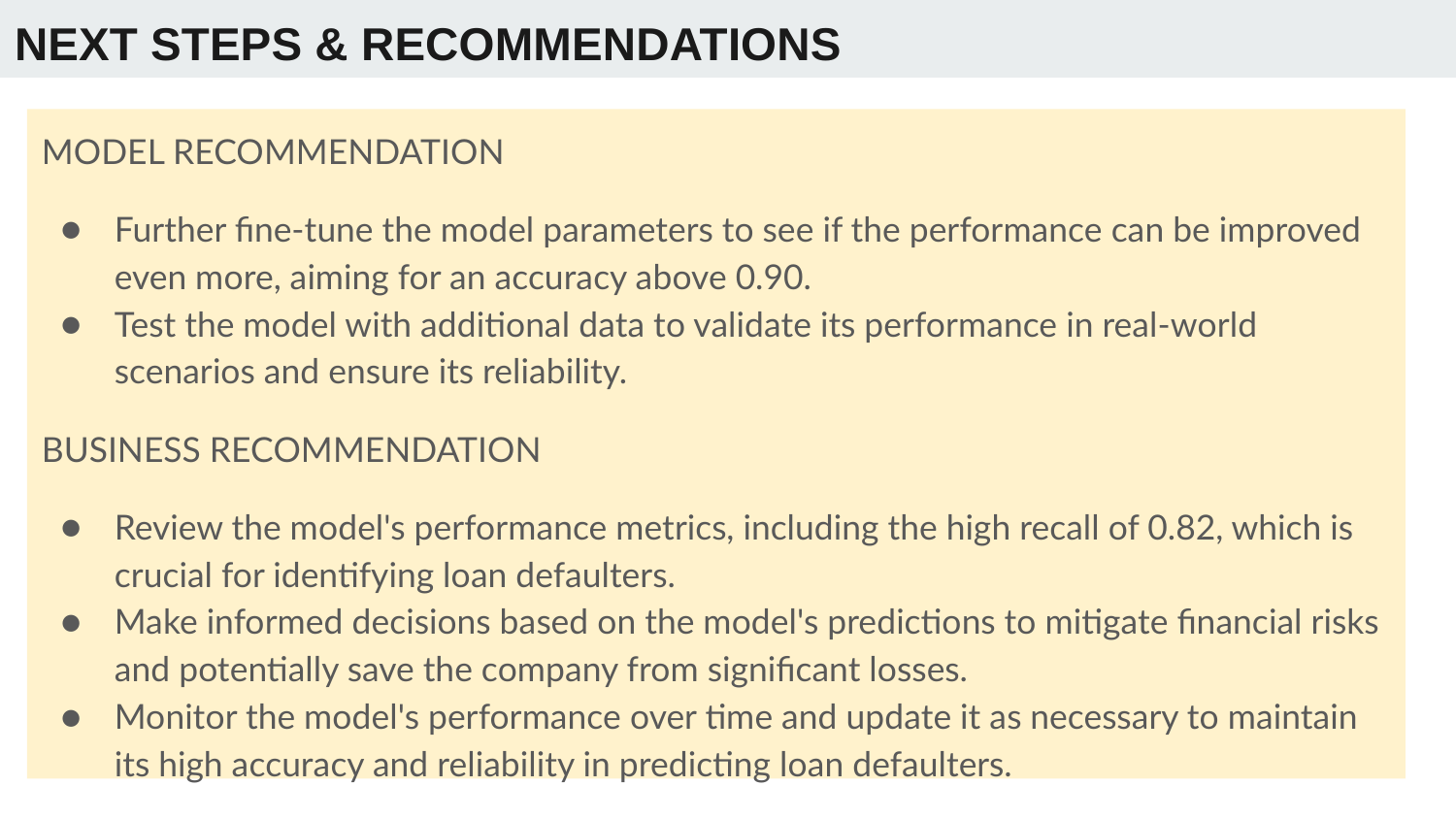

# NEXT STEPS & RECOMMENDATIONS
MODEL RECOMMENDATION
Further fine-tune the model parameters to see if the performance can be improved even more, aiming for an accuracy above 0.90.
Test the model with additional data to validate its performance in real-world scenarios and ensure its reliability.
BUSINESS RECOMMENDATION
Review the model's performance metrics, including the high recall of 0.82, which is crucial for identifying loan defaulters.
Make informed decisions based on the model's predictions to mitigate financial risks and potentially save the company from significant losses.
Monitor the model's performance over time and update it as necessary to maintain its high accuracy and reliability in predicting loan defaulters.